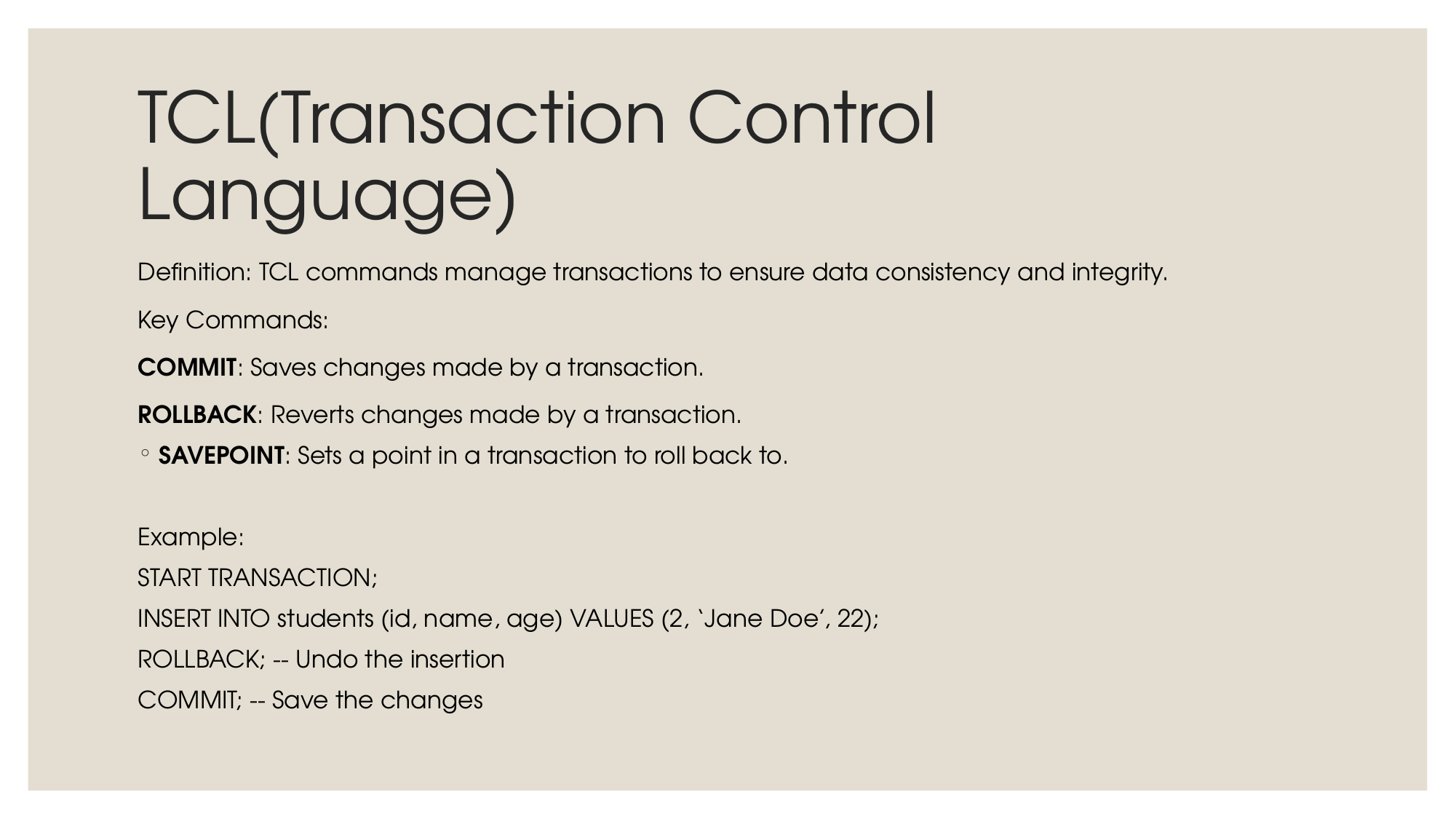

# TCL(Transaction Control Language)
Definition: TCL commands manage transactions to ensure data consistency and integrity.
Key Commands:
COMMIT: Saves changes made by a transaction.
ROLLBACK: Reverts changes made by a transaction.
SAVEPOINT: Sets a point in a transaction to roll back to.

Example:
START TRANSACTION;
INSERT INTO students (id, name, age) VALUES (2, ‘Jane Doe’, 22);
ROLLBACK; -- Undo the insertion
COMMIT; -- Save the changes